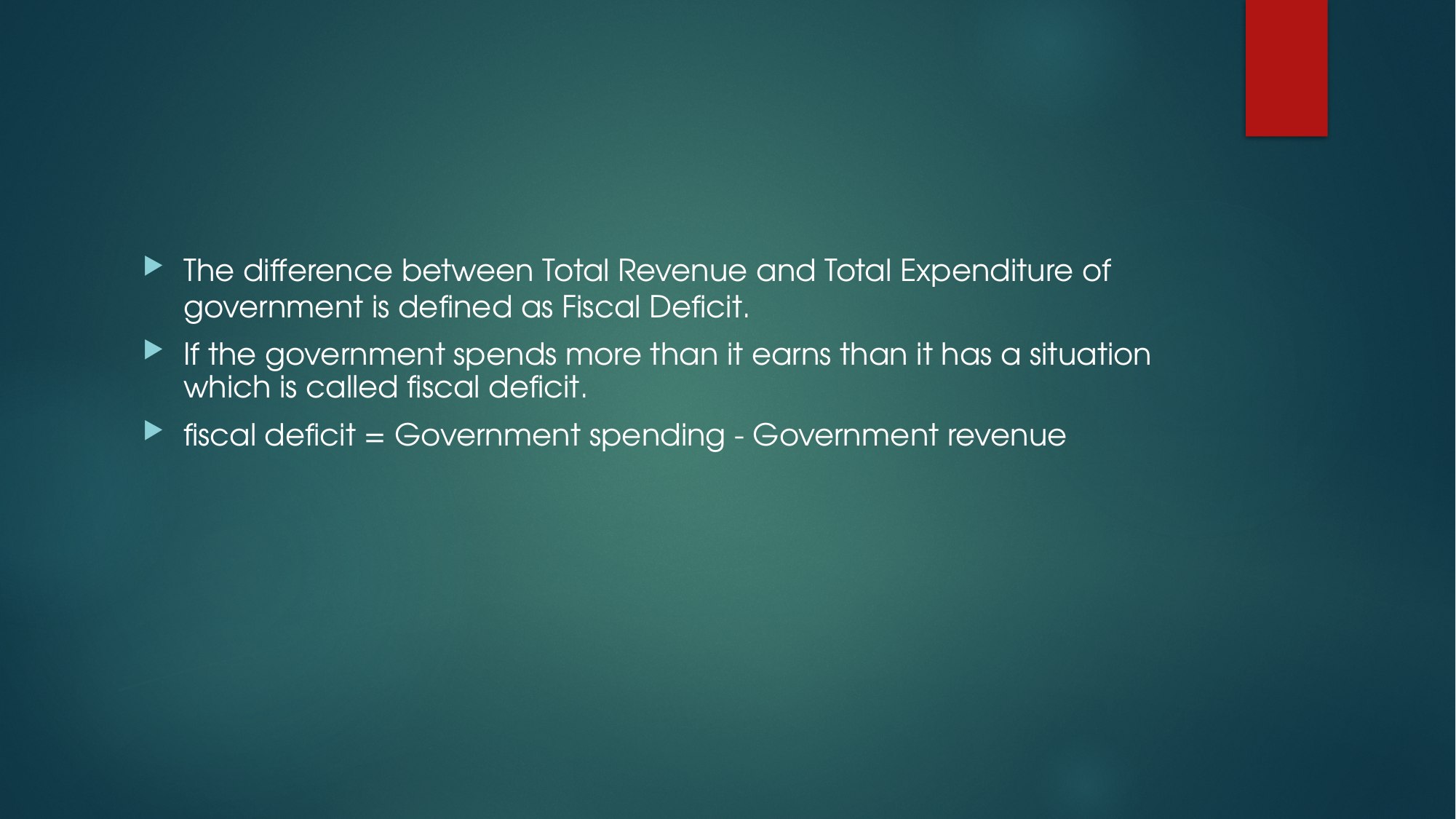

The difference between Total Revenue and Total Expenditure of government is defined as Fiscal Deficit.
If the government spends more than it earns than it has a situation which is called fiscal deficit.
fiscal deficit = Government spending - Government revenue